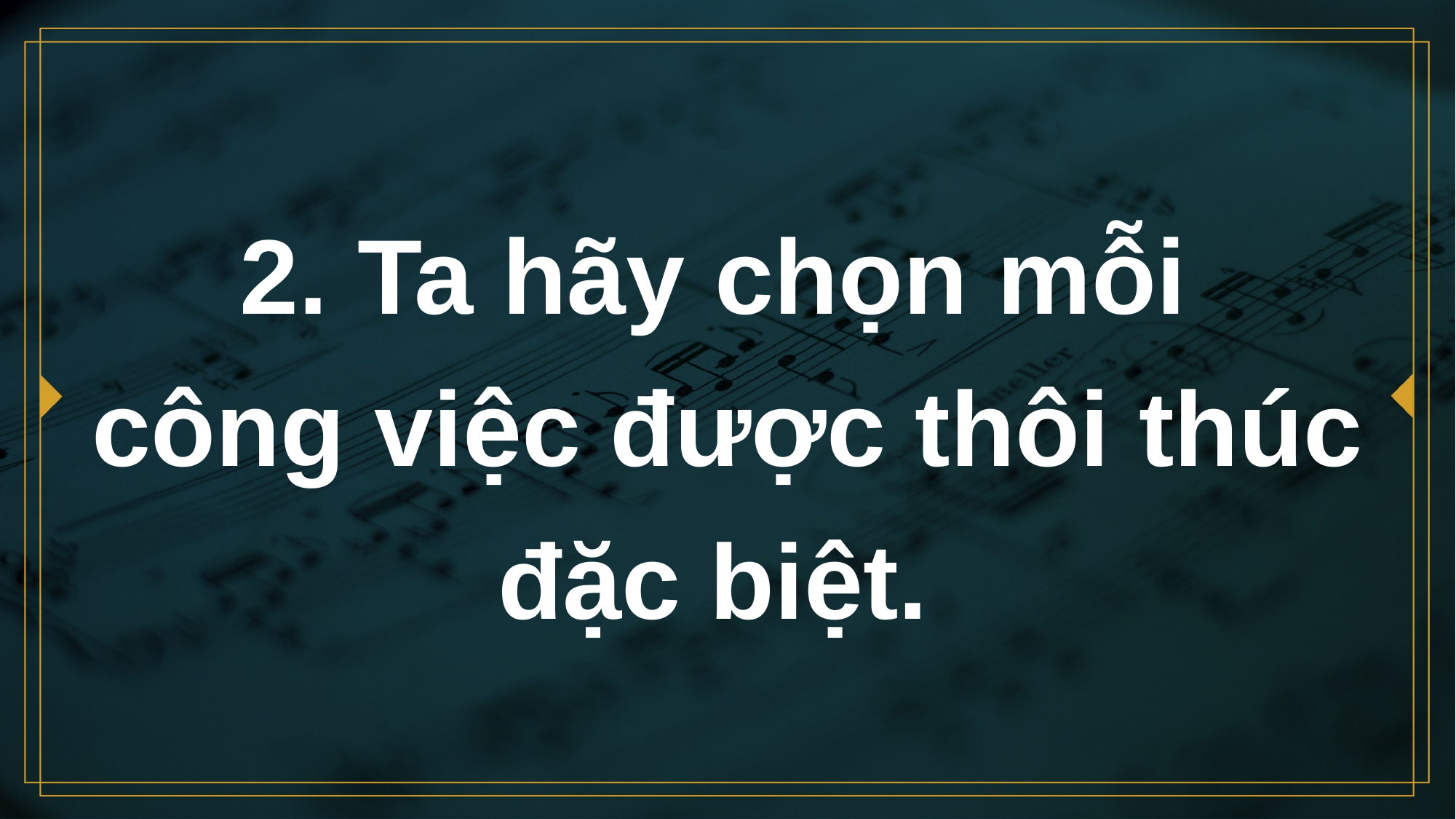

# 2. Ta hãy chọn mỗi công việc được thôi thúc đặc biệt.